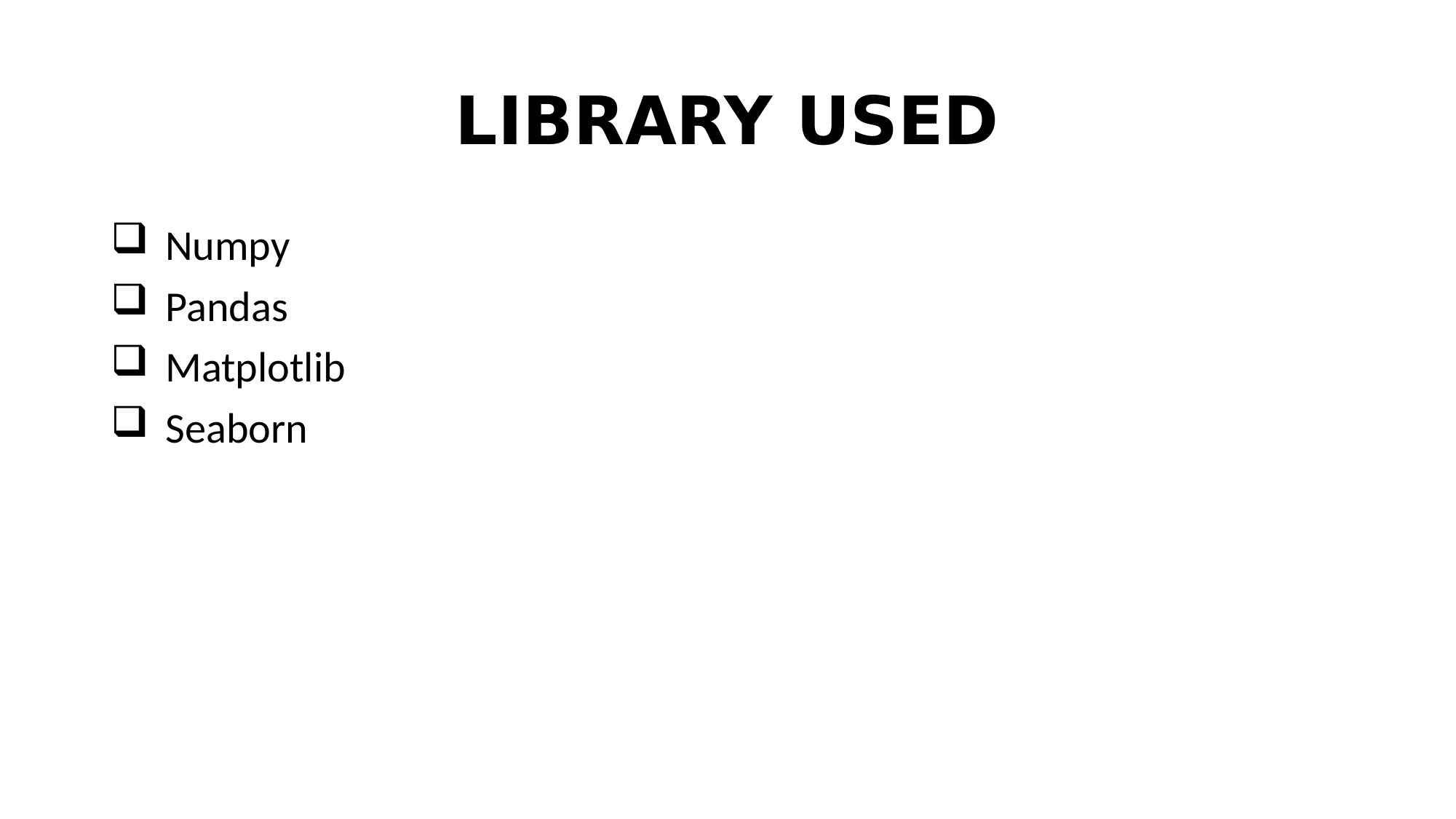

# LIBRARY USED
Numpy
Pandas
Matplotlib
Seaborn